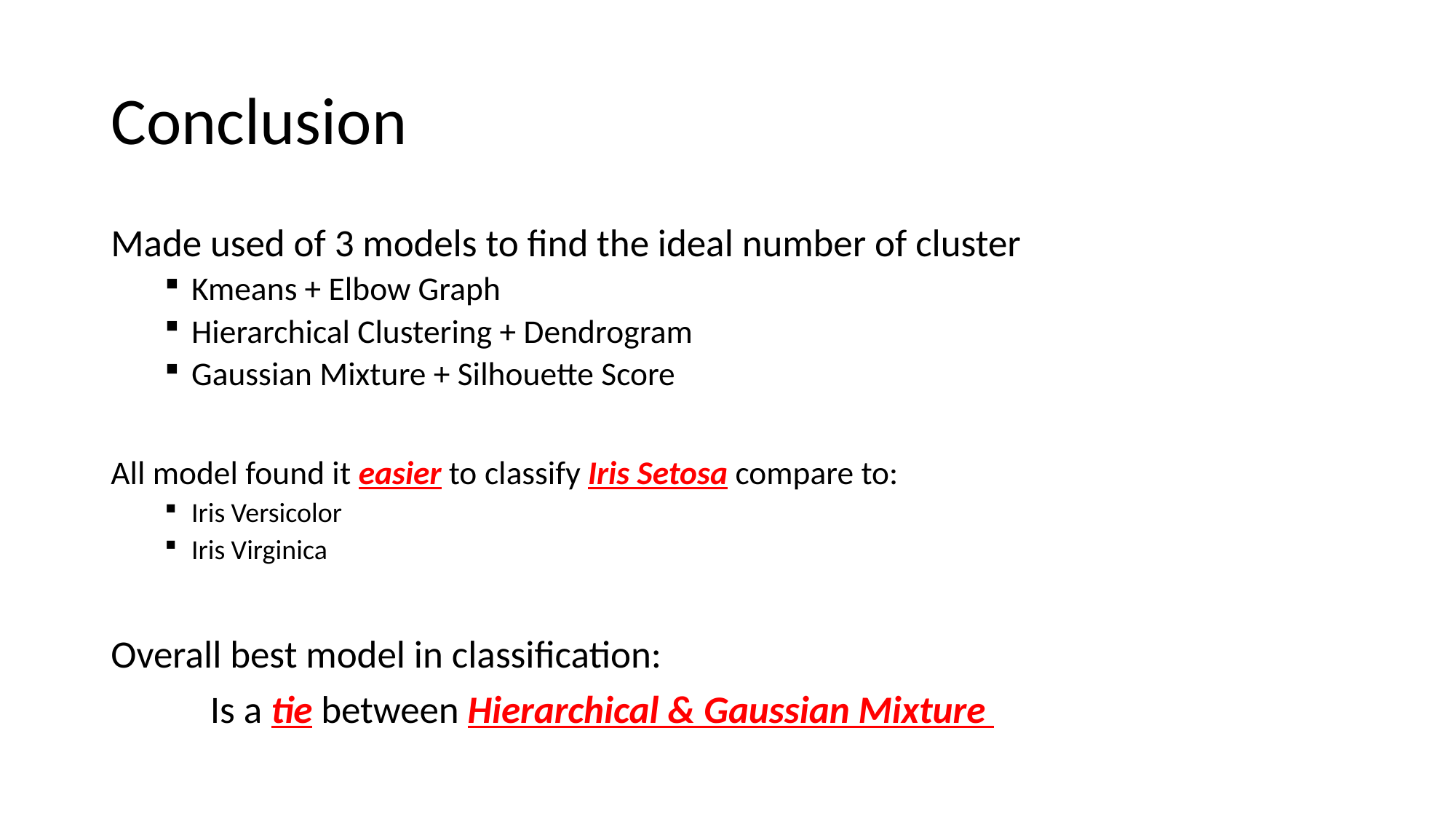

# Conclusion
Made used of 3 models to find the ideal number of cluster
Kmeans + Elbow Graph
Hierarchical Clustering + Dendrogram
Gaussian Mixture + Silhouette Score

All model found it easier to classify Iris Setosa compare to:
Iris Versicolor
Iris Virginica

Overall best model in classification:
				Is a tie between Hierarchical & Gaussian Mixture